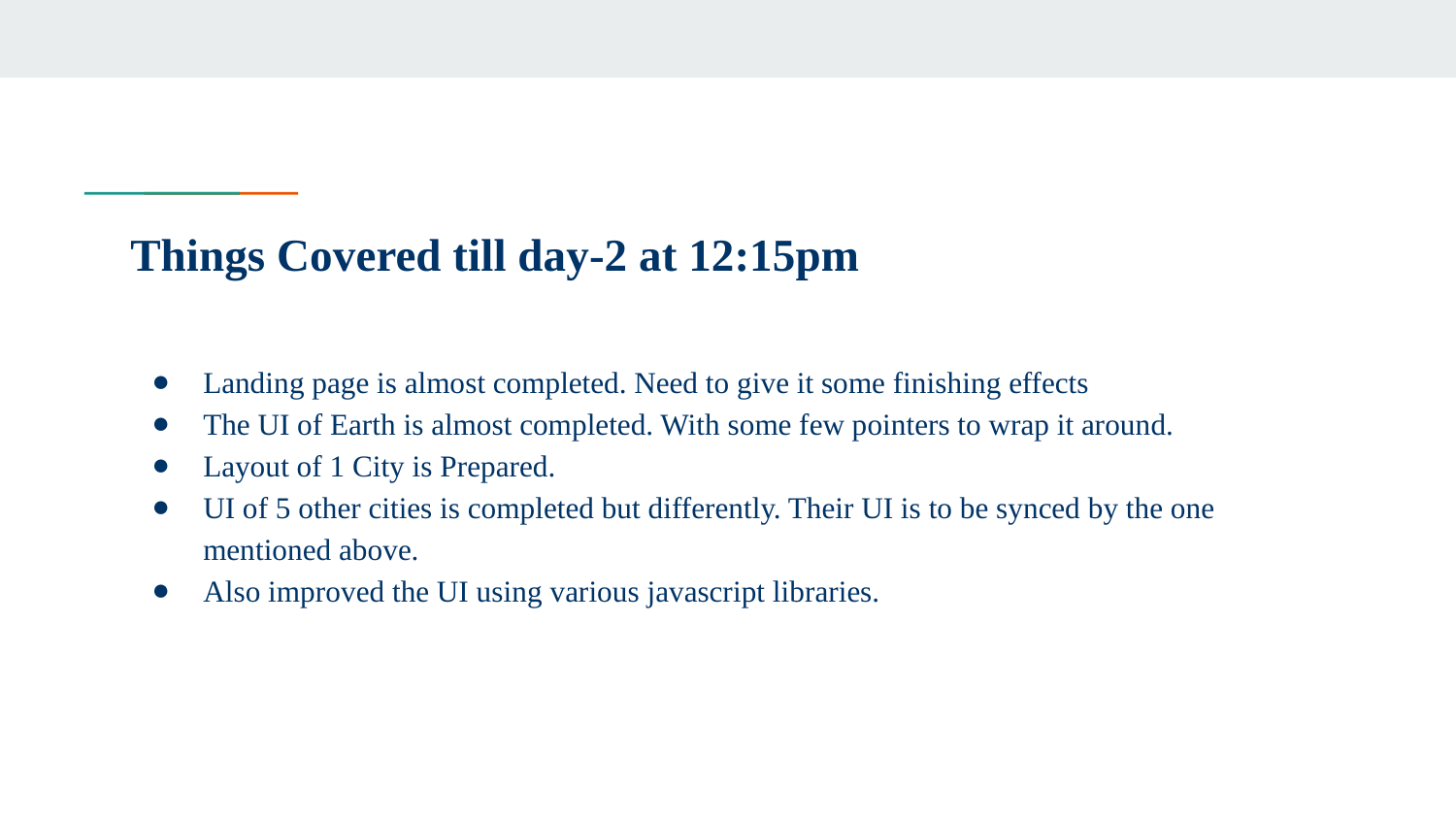

# Things Covered till day-2 at 12:15pm
Landing page is almost completed. Need to give it some finishing effects
The UI of Earth is almost completed. With some few pointers to wrap it around.
Layout of 1 City is Prepared.
UI of 5 other cities is completed but differently. Their UI is to be synced by the one mentioned above.
Also improved the UI using various javascript libraries.